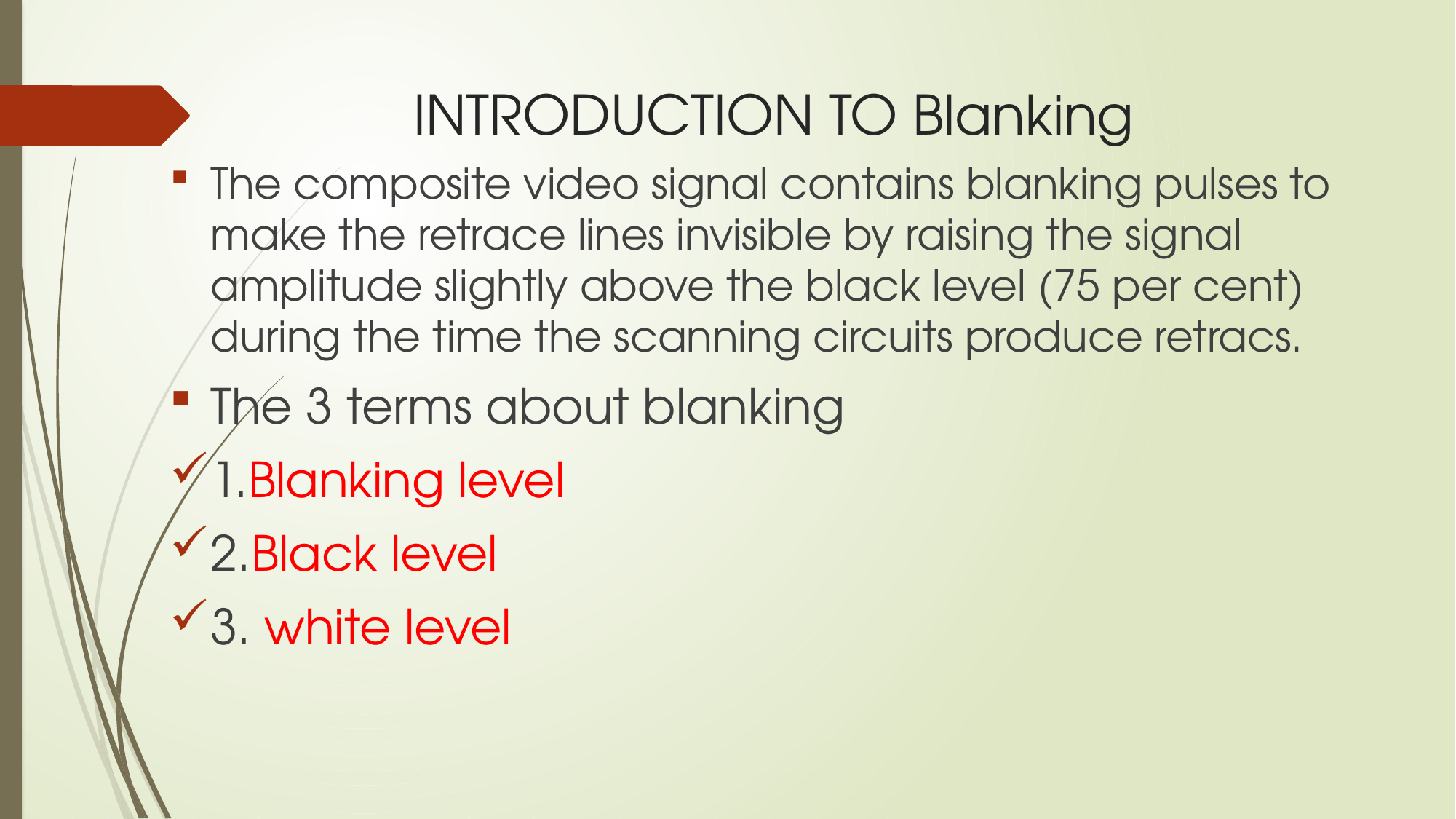

# INTRODUCTION TO Blanking
The composite video signal contains blanking pulses to make the retrace lines invisible by raising the signal amplitude slightly above the black level (75 per cent) during the time the scanning circuits produce retracs.
The 3 terms about blanking
1.Blanking level
2.Black level
3. white level